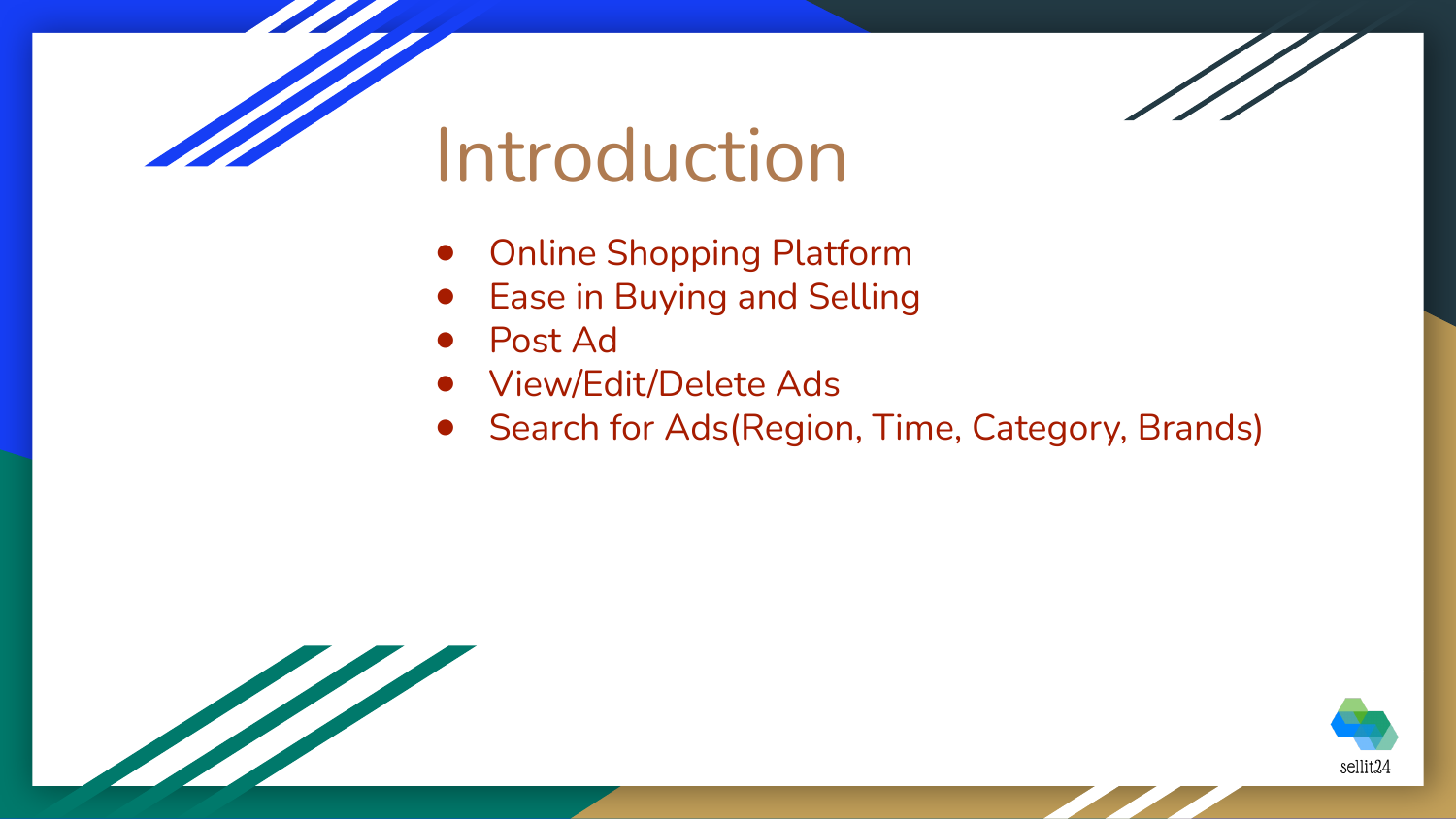

# Introduction
Online Shopping Platform
Ease in Buying and Selling
Post Ad
View/Edit/Delete Ads
Search for Ads(Region, Time, Category, Brands)